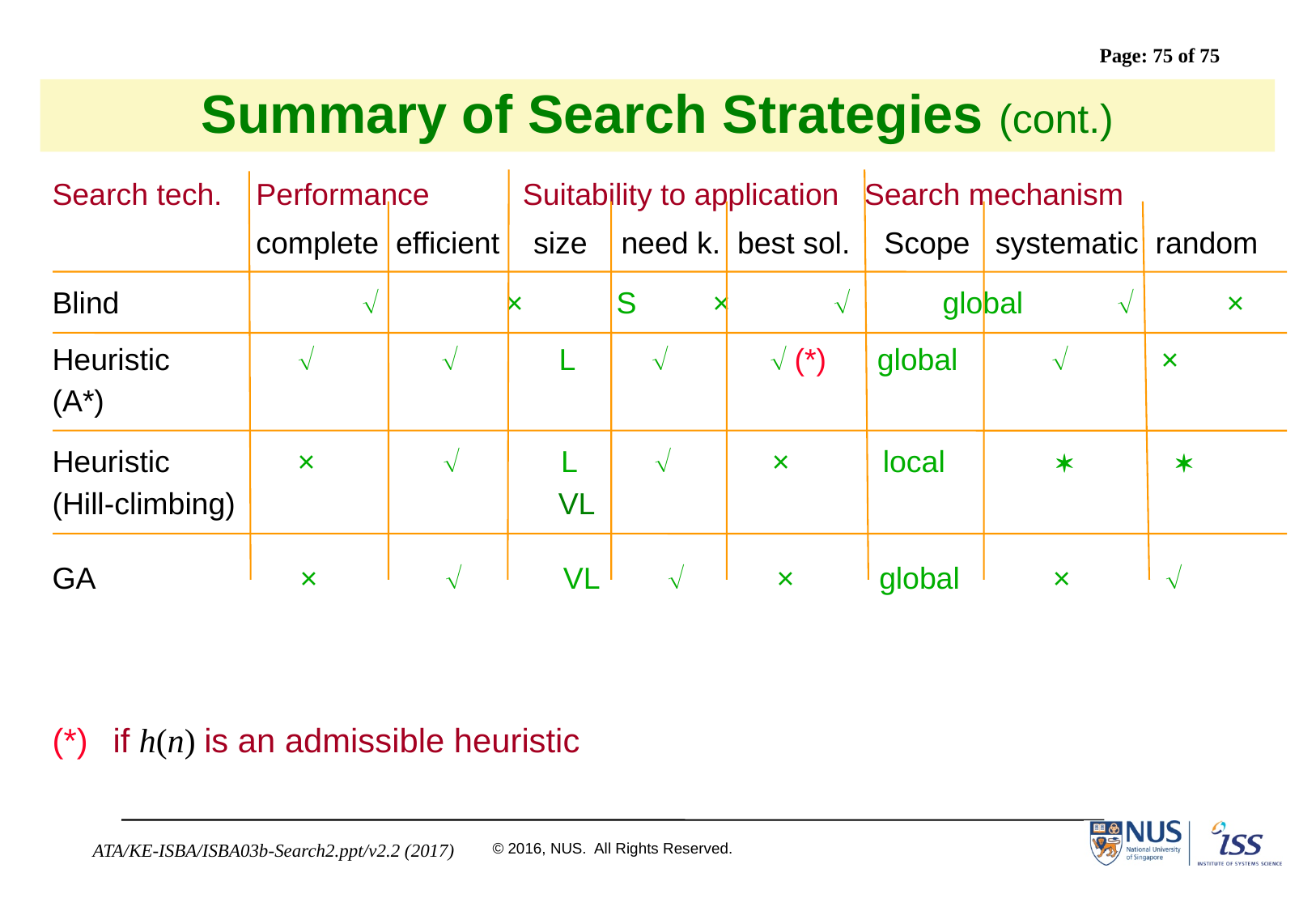

# Summary of Search Strategies (cont.)
Search tech.    Performance           Suitability to application   Search mechanism
                        complete  efficient    size    need k.  best sol.    Scope   systematic  random
Blind	               √               ×           S         ×            √           global           √           ×
Heuristic               √               √            L         √            √ (*)      global           √           ×
(A*)
Heuristic               ×               √            L         √            ×           local             ∗           ∗
(Hill-climbing)                                      VL
GA	                      ×               √            VL        √           ×          global           ×           √

(*)	if h(n) is an admissible heuristic